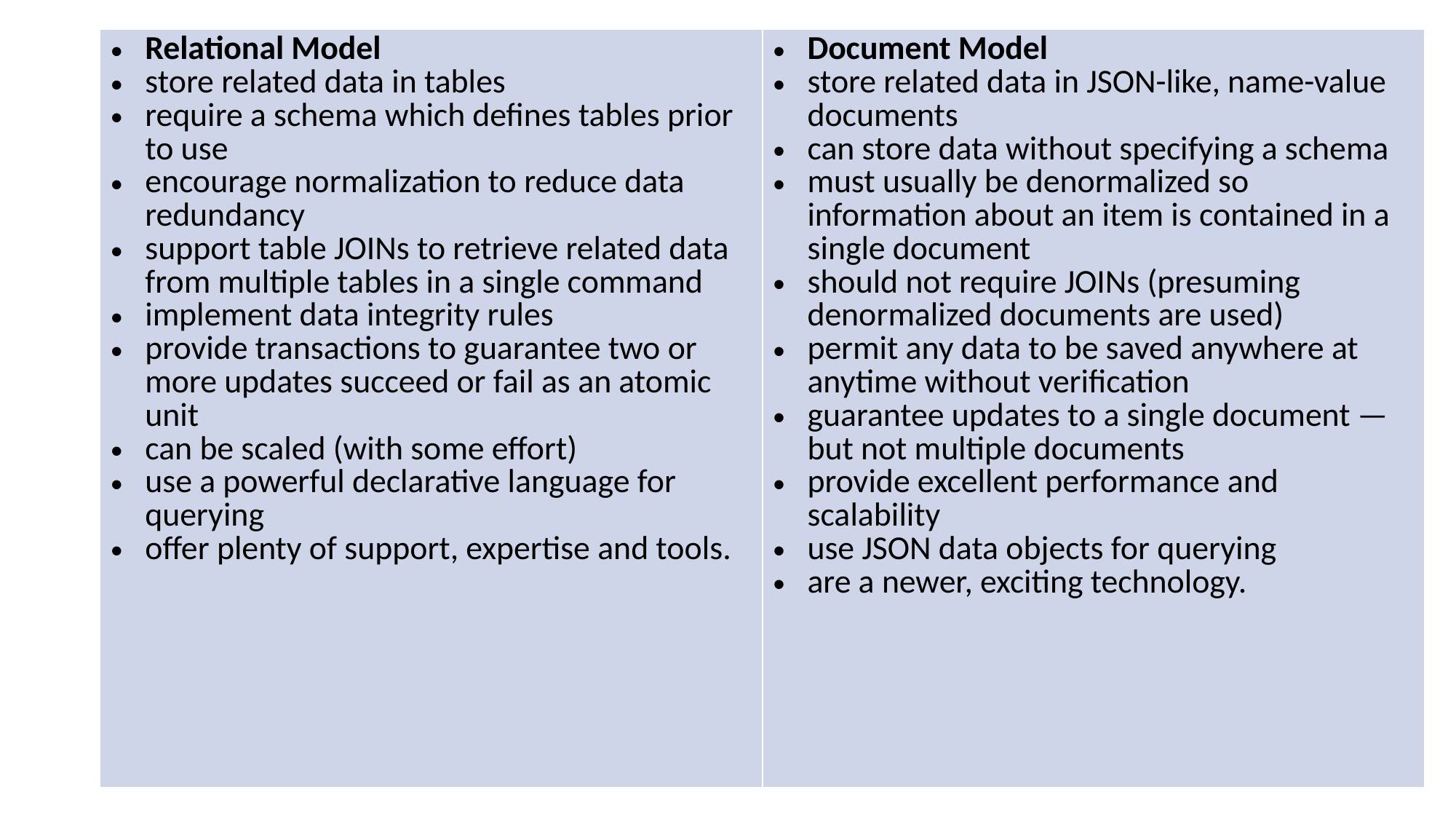

| Relational Model store related data in tables require a schema which defines tables prior to use encourage normalization to reduce data redundancy support table JOINs to retrieve related data from multiple tables in a single command implement data integrity rules provide transactions to guarantee two or more updates succeed or fail as an atomic unit can be scaled (with some effort) use a powerful declarative language for querying offer plenty of support, expertise and tools. | Document Model store related data in JSON-like, name-value documents can store data without specifying a schema must usually be denormalized so information about an item is contained in a single document should not require JOINs (presuming denormalized documents are used) permit any data to be saved anywhere at anytime without verification guarantee updates to a single document — but not multiple documents provide excellent performance and scalability use JSON data objects for querying are a newer, exciting technology. |
| --- | --- |